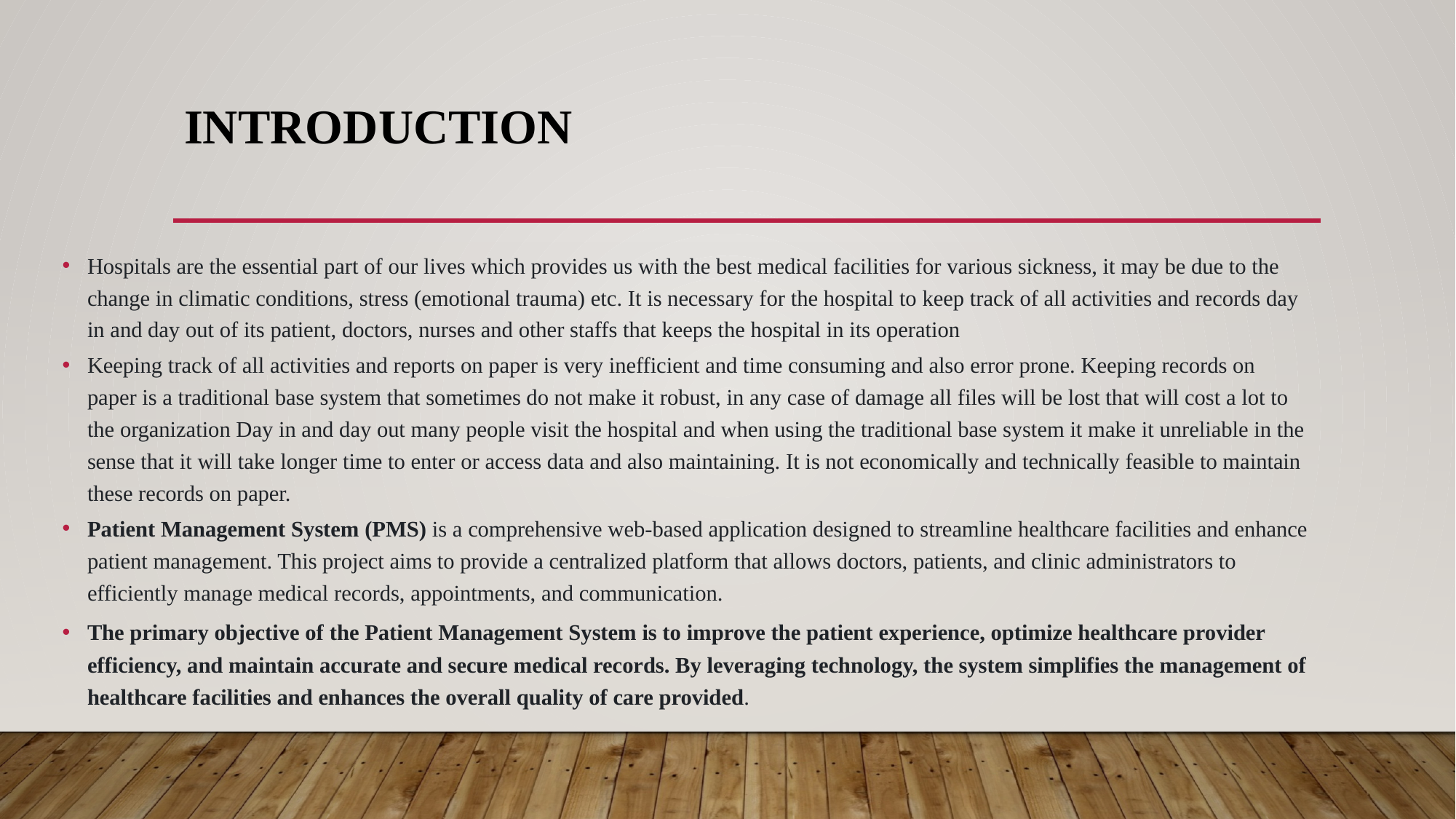

# INTRODUCTION
Hospitals are the essential part of our lives which provides us with the best medical facilities for various sickness, it may be due to the change in climatic conditions, stress (emotional trauma) etc. It is necessary for the hospital to keep track of all activities and records day in and day out of its patient, doctors, nurses and other staffs that keeps the hospital in its operation
Keeping track of all activities and reports on paper is very inefficient and time consuming and also error prone. Keeping records on paper is a traditional base system that sometimes do not make it robust, in any case of damage all files will be lost that will cost a lot to the organization Day in and day out many people visit the hospital and when using the traditional base system it make it unreliable in the sense that it will take longer time to enter or access data and also maintaining. It is not economically and technically feasible to maintain these records on paper.
Patient Management System (PMS) is a comprehensive web-based application designed to streamline healthcare facilities and enhance patient management. This project aims to provide a centralized platform that allows doctors, patients, and clinic administrators to efficiently manage medical records, appointments, and communication.
The primary objective of the Patient Management System is to improve the patient experience, optimize healthcare provider efficiency, and maintain accurate and secure medical records. By leveraging technology, the system simplifies the management of healthcare facilities and enhances the overall quality of care provided.